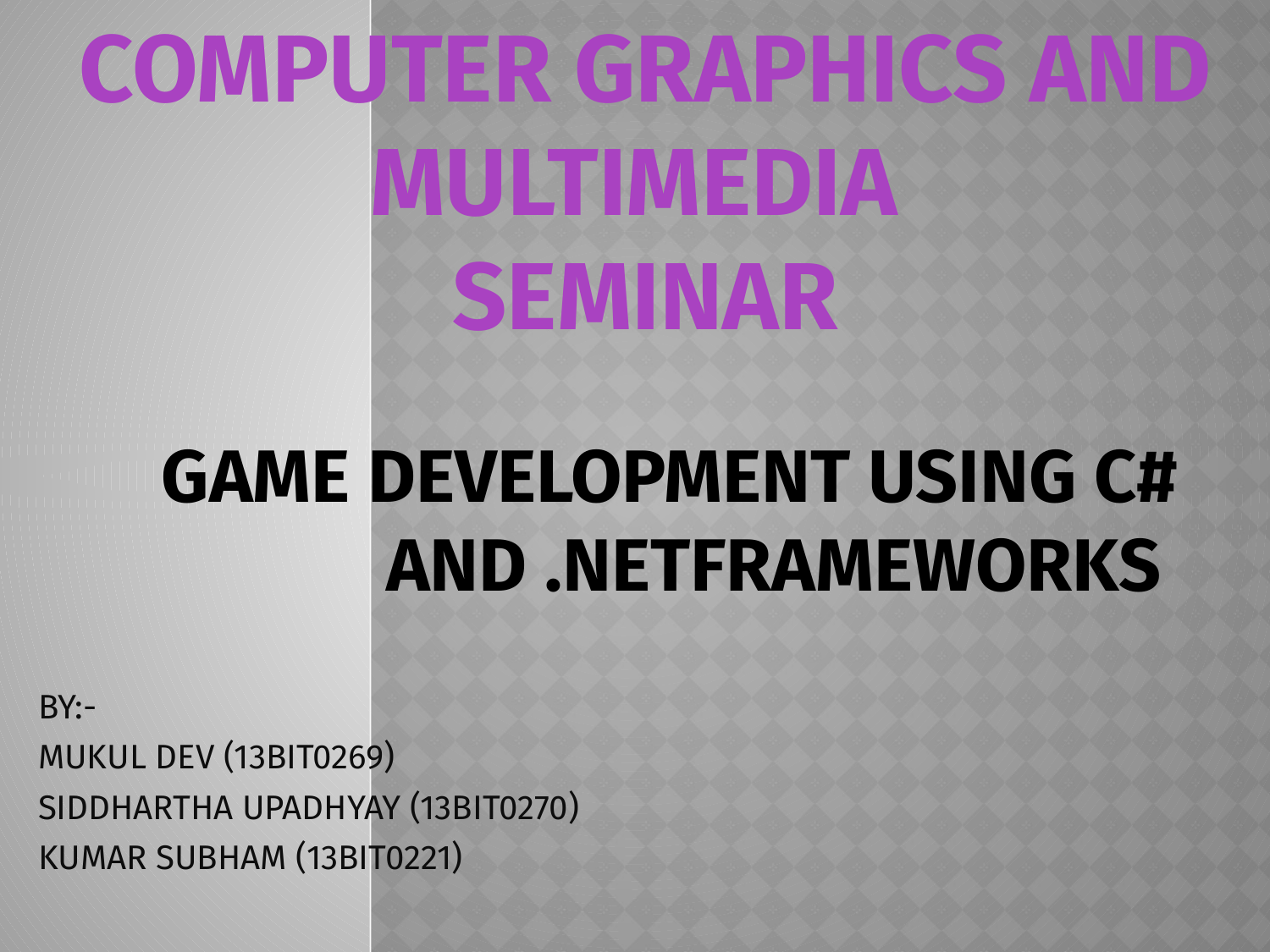

COMPUTER GRAPHICS AND MULTIMEDIA
SEMINAR

# GAME DEVELOPMENT USING C# AND .NETFRAMEWORKS

BY:-
MUKUL DEV (13BIT0269)
SIDDHARTHA UPADHYAY (13BIT0270)
KUMAR SUBHAM (13BIT0221)